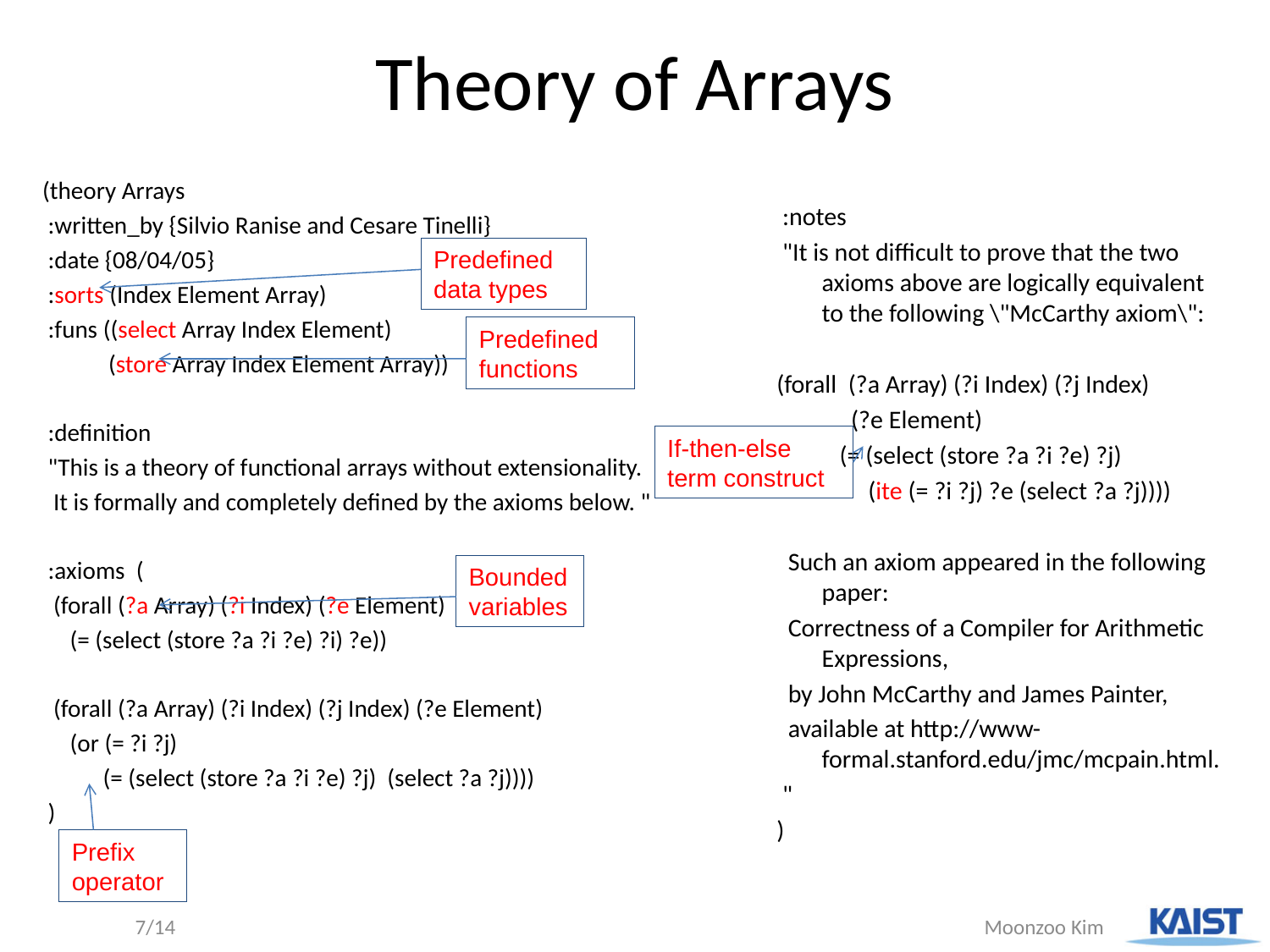

# Theory of Arrays

 :notes
 "It is not difficult to prove that the two
axioms above are logically equivalent to the following \"McCarthy axiom\":

(forall  (?a Array) (?i Index) (?j Index)
             (?e Element)
           (= (select (store ?a ?i ?e) ?j)
                (ite (= ?i ?j) ?e (select ?a ?j))))

  Such an axiom appeared in the following paper:
  Correctness of a Compiler for Arithmetic Expressions,
  by John McCarthy and James Painter,
  available at http://www-formal.stanford.edu/jmc/mcpain.html.
 "
)

(theory Arrays
 :written_by {Silvio Ranise and Cesare Tinelli}
 :date {08/04/05}
 :sorts (Index Element Array)
 :funs ((select Array Index Element)
            (store Array Index Element Array))

 :definition
 "This is a theory of functional arrays without extensionality.
  It is formally and completely defined by the axioms below. "

 :axioms  (
  (forall (?a Array) (?i Index) (?e Element)
     (= (select (store ?a ?i ?e) ?i) ?e))

  (forall (?a Array) (?i Index) (?j Index) (?e Element)
     (or (= ?i ?j)
           (= (select (store ?a ?i ?e) ?j)  (select ?a ?j))))
 )

Predefined data types
Predefined functions
If-then-else
term construct
Bounded variables
Prefix
operator
7/14
Moonzoo Kim